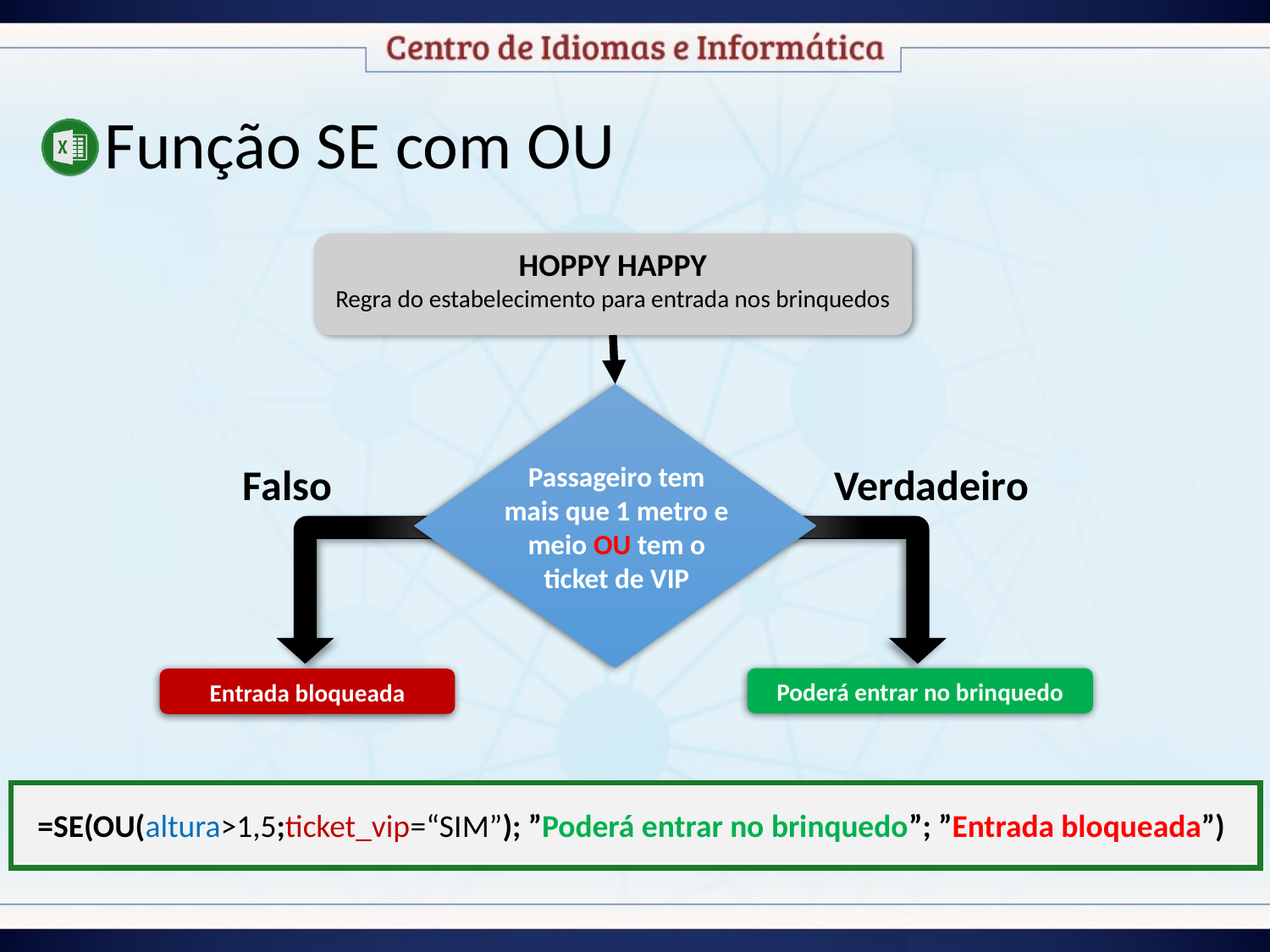

Função SE com OU
HOPPY HAPPY
Regra do estabelecimento para entrada nos brinquedos

Falso
Verdadeiro
Passageiro tem mais que 1 metro e meio OU tem o ticket de VIP

Poderá entrar no brinquedo

Entrada bloqueada

=SE(OU(altura>1,5;ticket_vip=“SIM”); ”Poderá entrar no brinquedo”; ”Entrada bloqueada”)